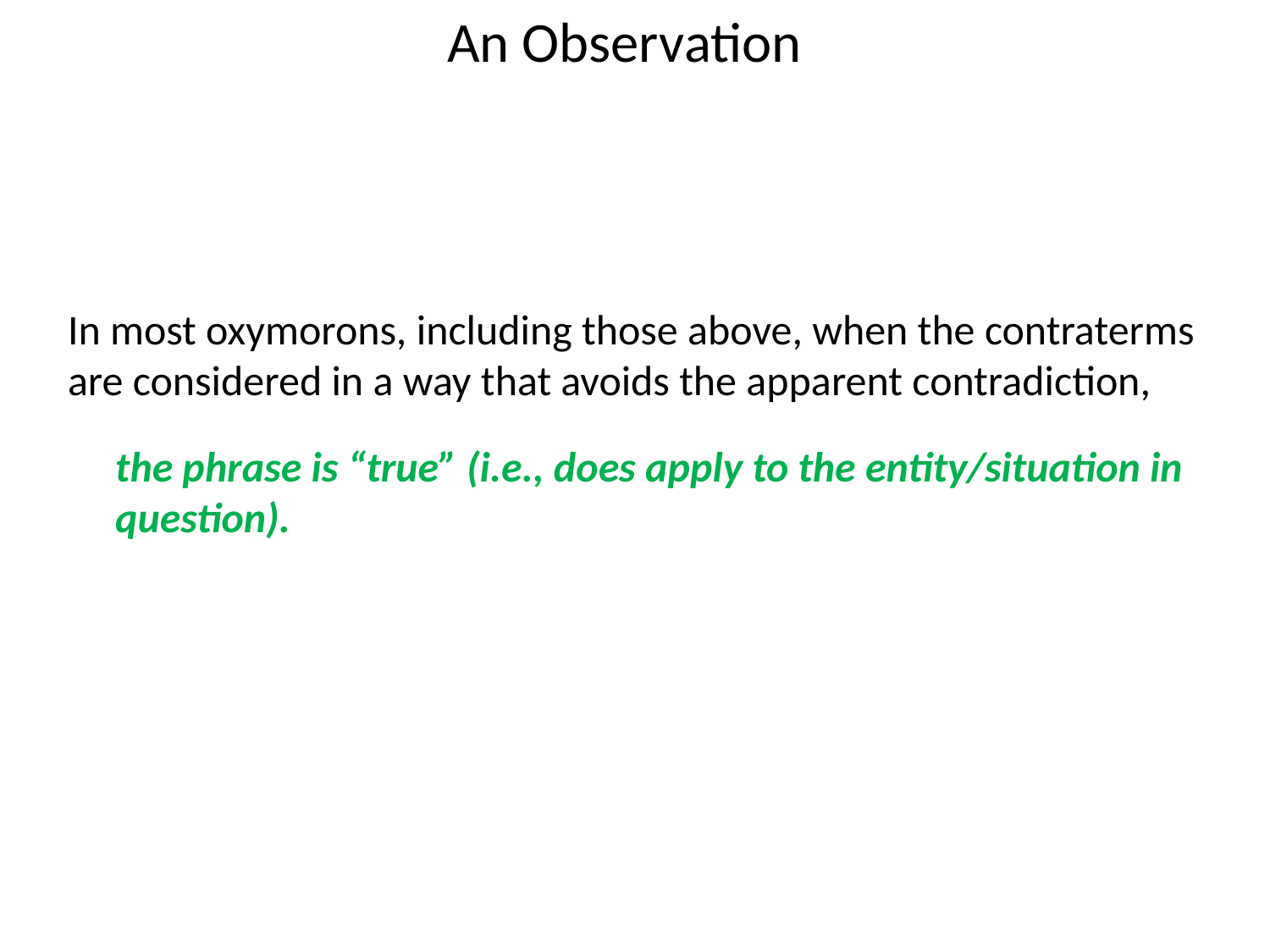

# An Observation
In most oxymorons, including those above, when the contraterms are considered in a way that avoids the apparent contradiction,
the phrase is “true” (i.e., does apply to the entity/situation in question).